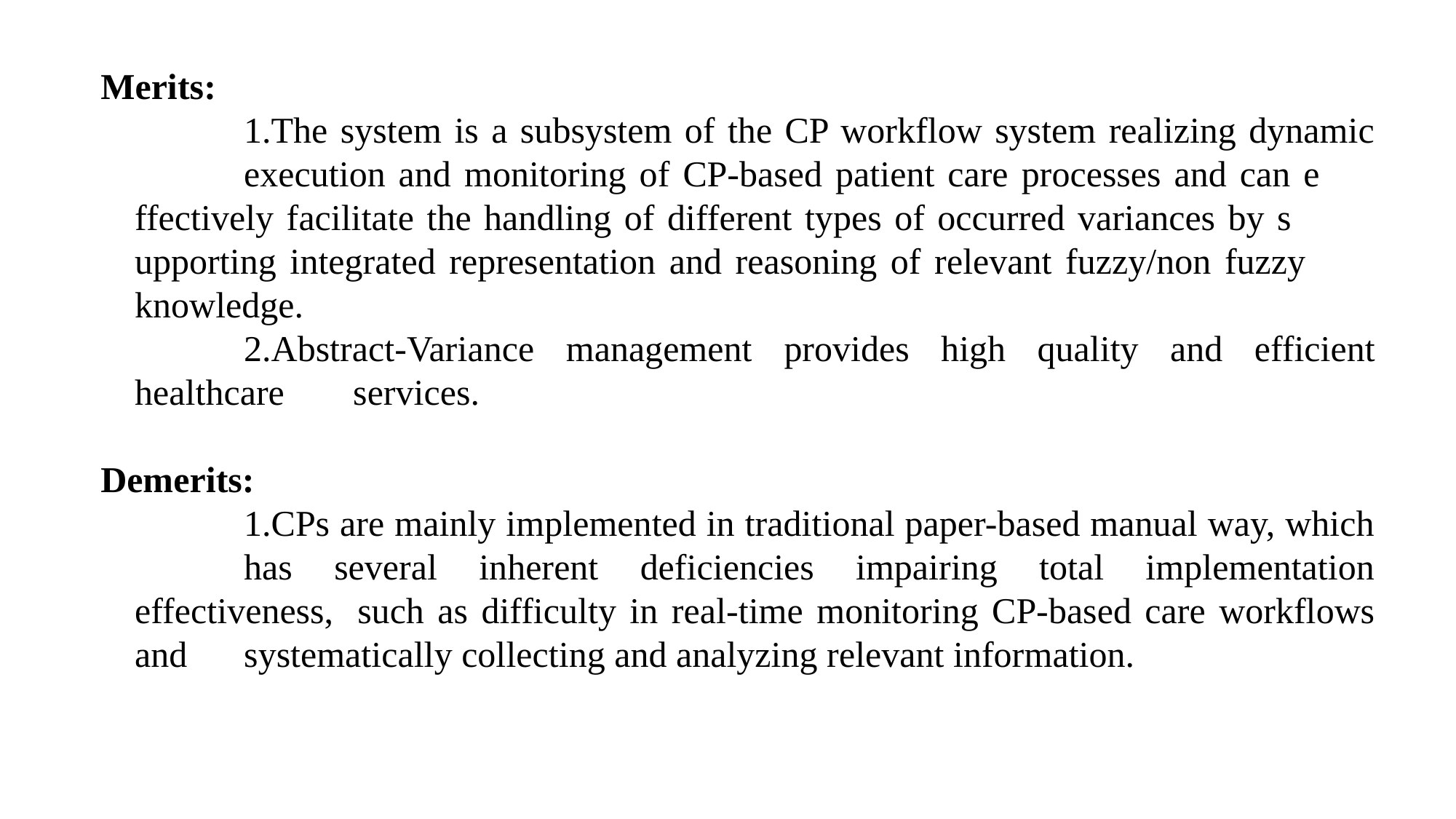

Merits:
		1.The system is a subsystem of the CP workflow system realizing dynamic 	execution and monitoring of CP-based patient care processes and can e	ffectively facilitate the handling of different types of occurred variances by s	upporting integrated representation and reasoning of relevant fuzzy/non fuzzy 	knowledge.
		2.Abstract-Variance management provides high quality and efficient healthcare 	services.

Demerits:
		1.CPs are mainly implemented in traditional paper-based manual way, which 	has several inherent deficiencies impairing total implementation effectiveness, 	such as difficulty in real-time monitoring CP-based care workflows and 	systematically collecting and analyzing relevant information.